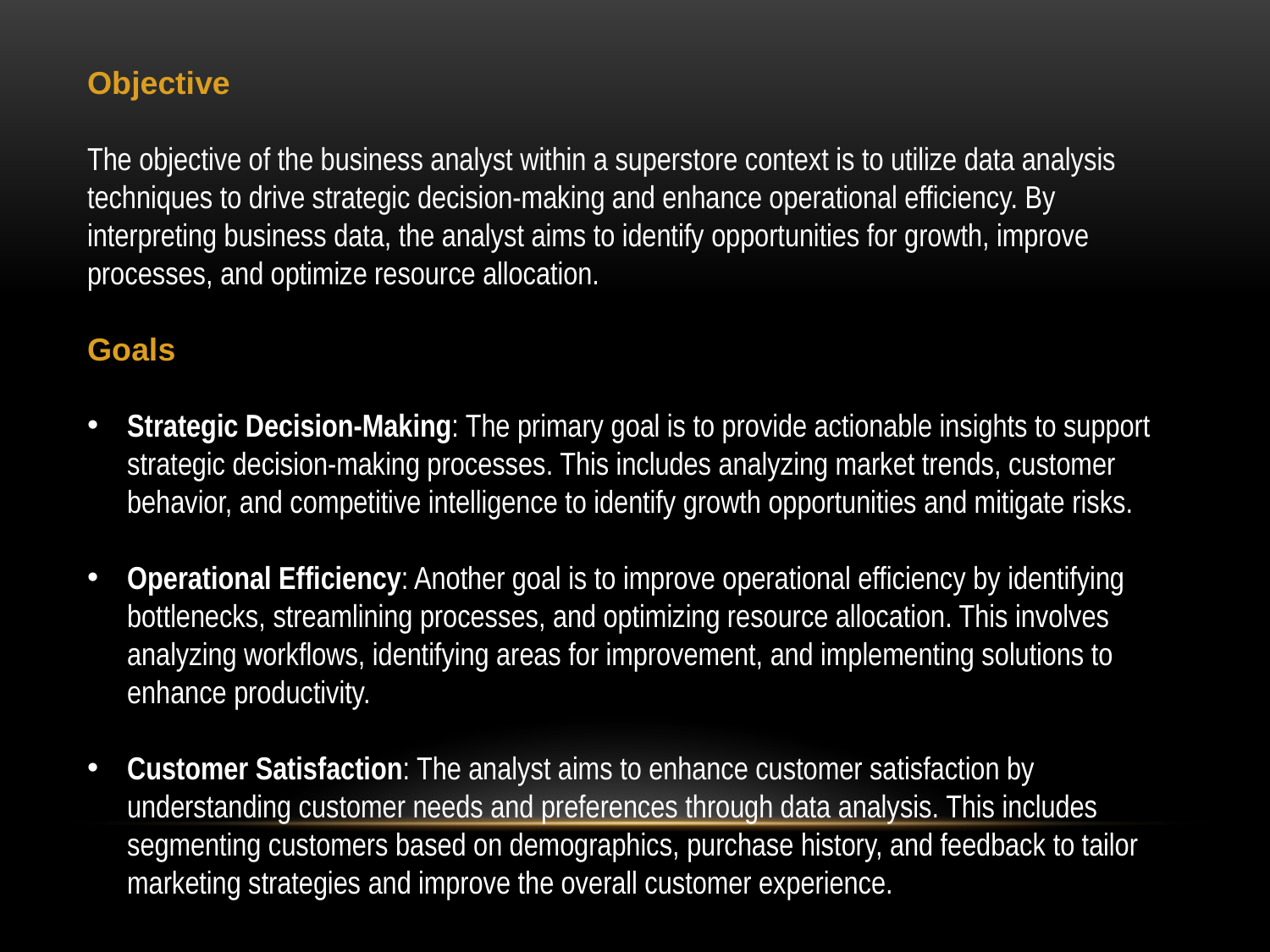

Objective

The objective of the business analyst within a superstore context is to utilize data analysis techniques to drive strategic decision-making and enhance operational efficiency. By interpreting business data, the analyst aims to identify opportunities for growth, improve processes, and optimize resource allocation.
Goals

Strategic Decision-Making: The primary goal is to provide actionable insights to support strategic decision-making processes. This includes analyzing market trends, customer behavior, and competitive intelligence to identify growth opportunities and mitigate risks.

Operational Efficiency: Another goal is to improve operational efficiency by identifying bottlenecks, streamlining processes, and optimizing resource allocation. This involves analyzing workflows, identifying areas for improvement, and implementing solutions to enhance productivity.

Customer Satisfaction: The analyst aims to enhance customer satisfaction by understanding customer needs and preferences through data analysis. This includes segmenting customers based on demographics, purchase history, and feedback to tailor marketing strategies and improve the overall customer experience.